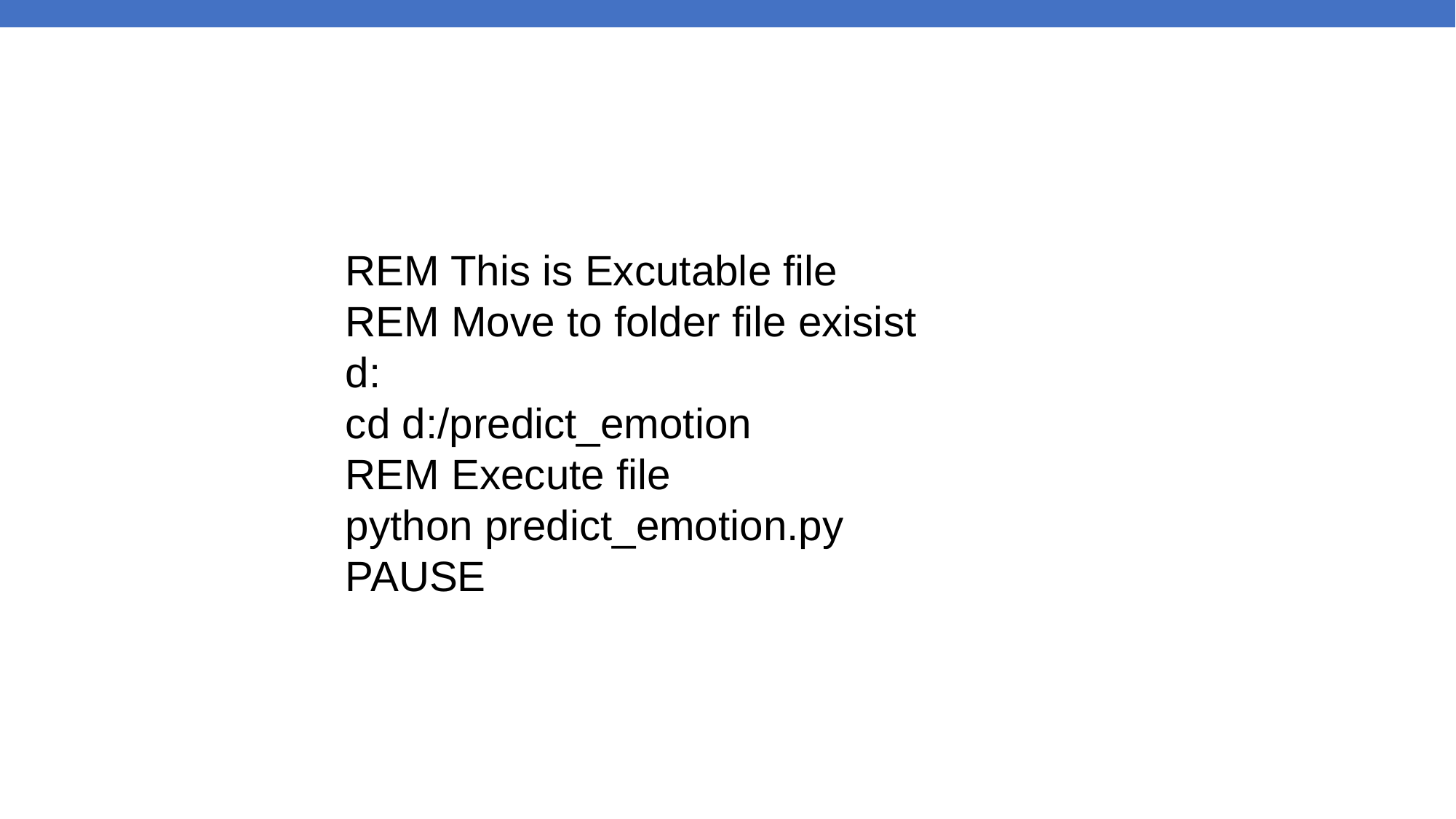

REM This is Excutable file
REM Move to folder file exisist
d:
cd d:/predict_emotion
REM Execute file
python predict_emotion.py
PAUSE